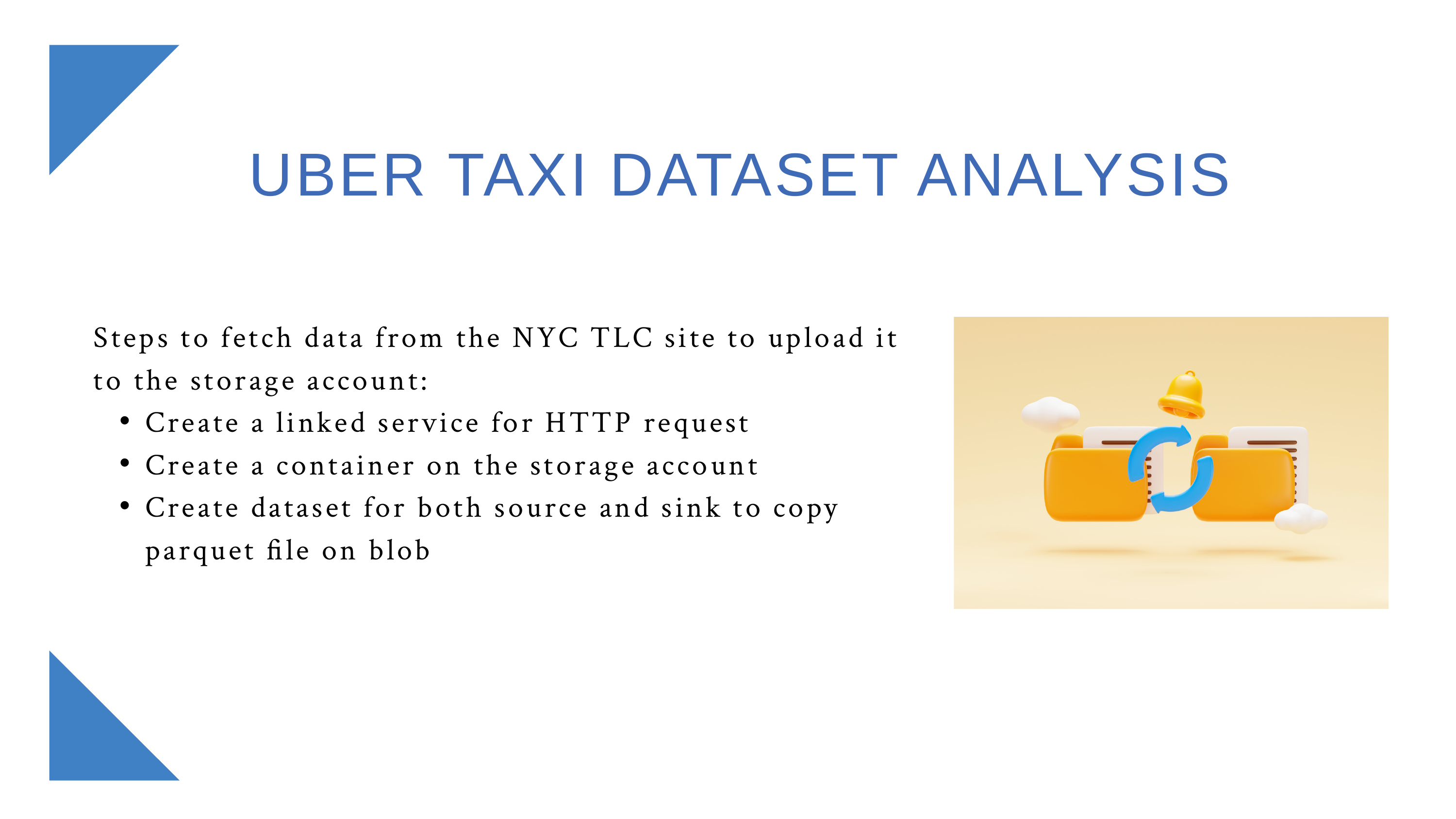

UBER TAXI DATASET ANALYSIS
Steps to fetch data from the NYC TLC site to upload it to the storage account:
Create a linked service for HTTP request
Create a container on the storage account
Create dataset for both source and sink to copy parquet file on blob